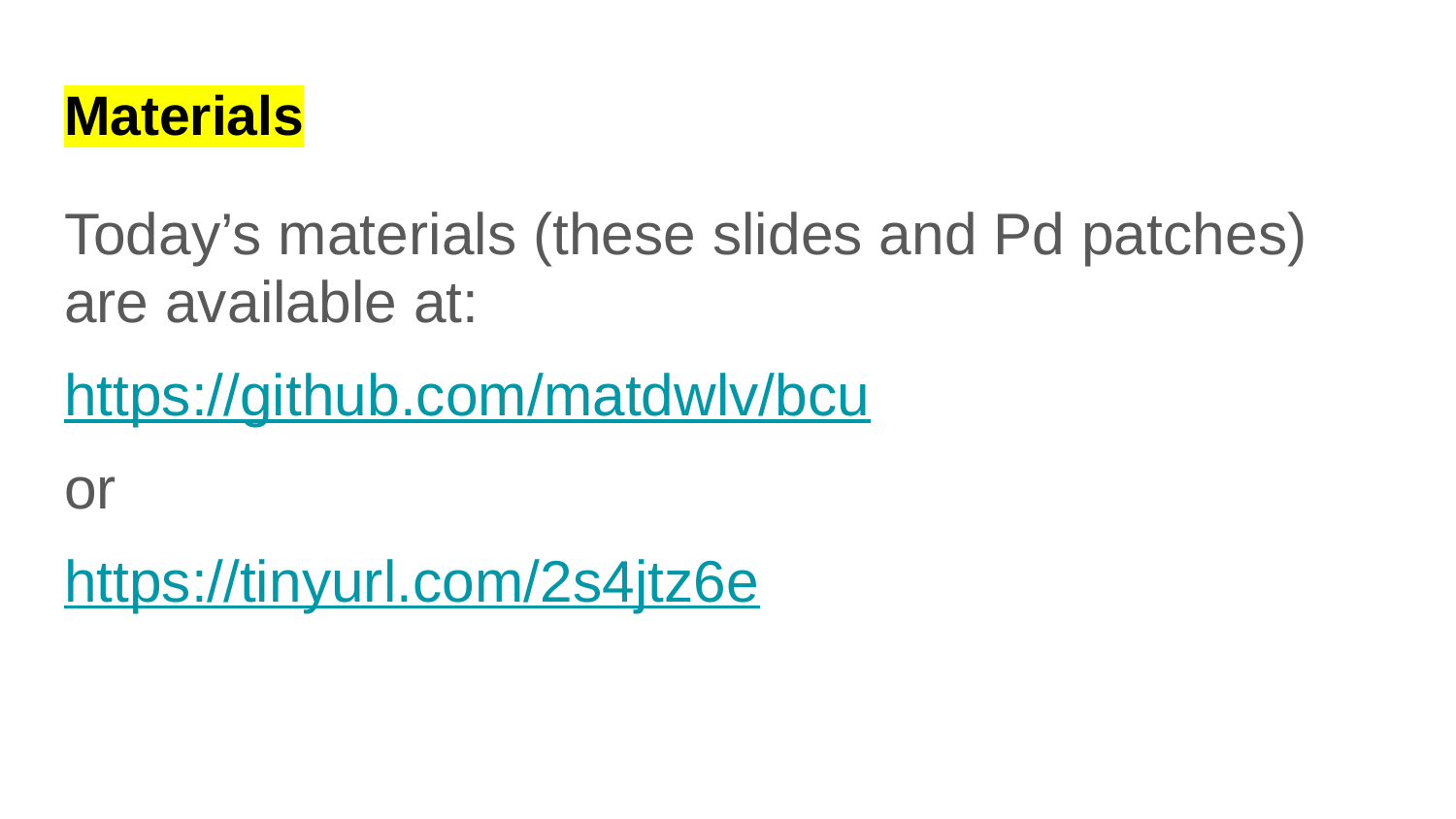

# Materials
Today’s materials (these slides and Pd patches) are available at:
https://github.com/matdwlv/bcu
or
https://tinyurl.com/2s4jtz6e